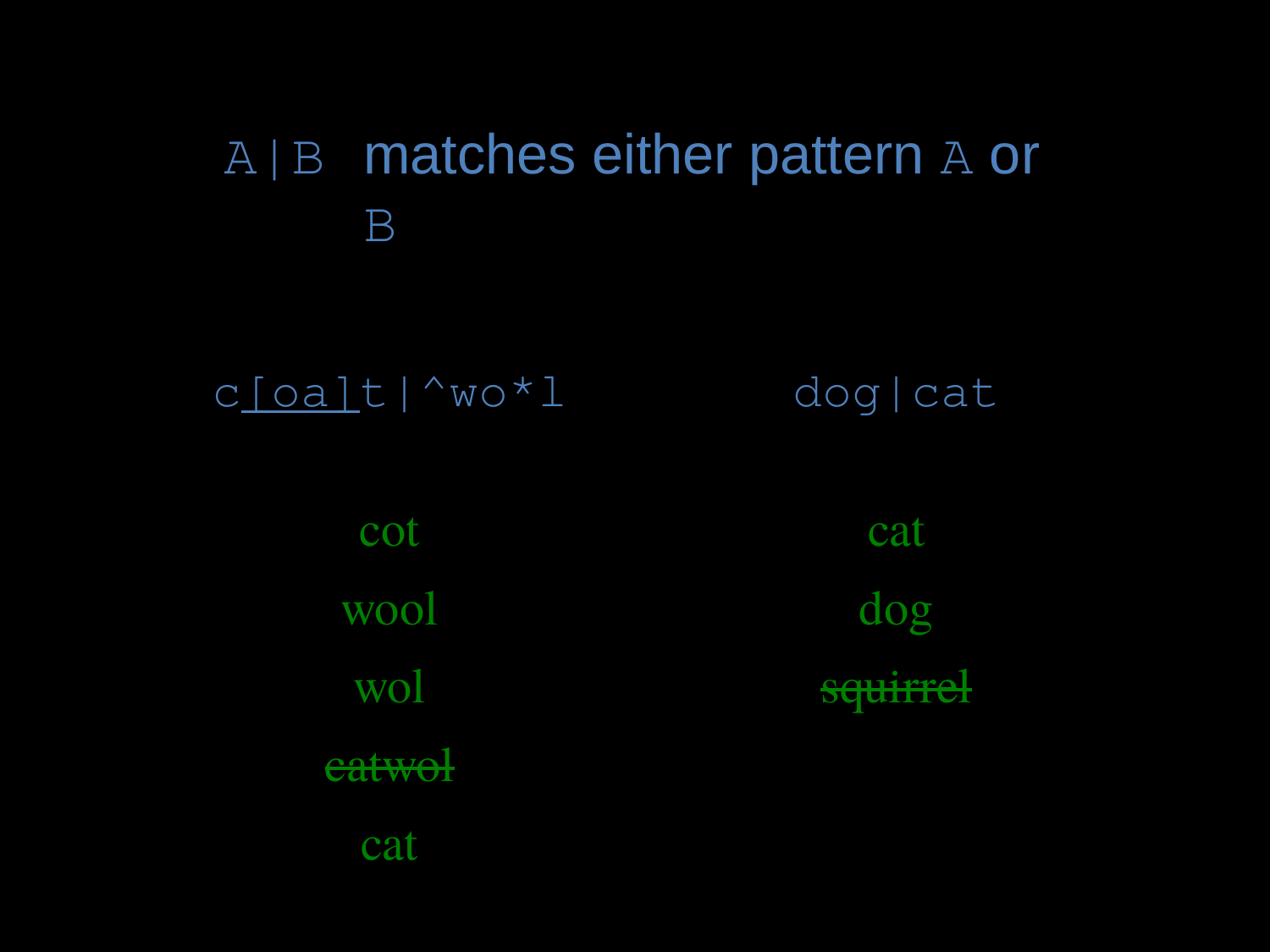

| A|B | matches either pattern A or B |
| --- | --- |
| c[oa]t|^wo\*l | dog|cat |
| --- | --- |
|  |  |
| cot | cat |
| wool | dog |
| wol | squirrel |
| catwol |  |
| cat |  |